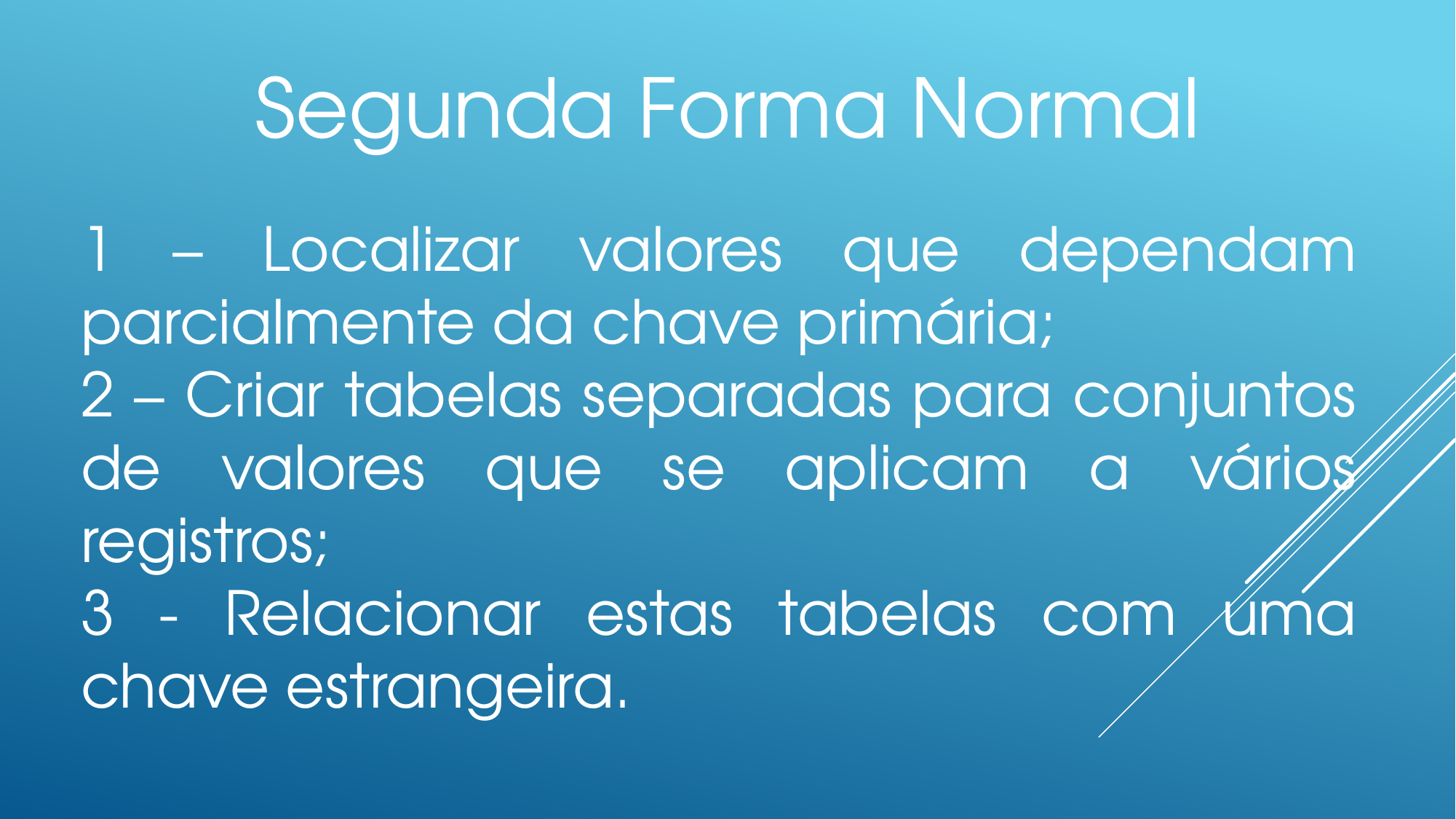

Segunda Forma Normal
1 – Localizar valores que dependam parcialmente da chave primária;
2 – Criar tabelas separadas para conjuntos de valores que se aplicam a vários registros;
3 - Relacionar estas tabelas com uma chave estrangeira.